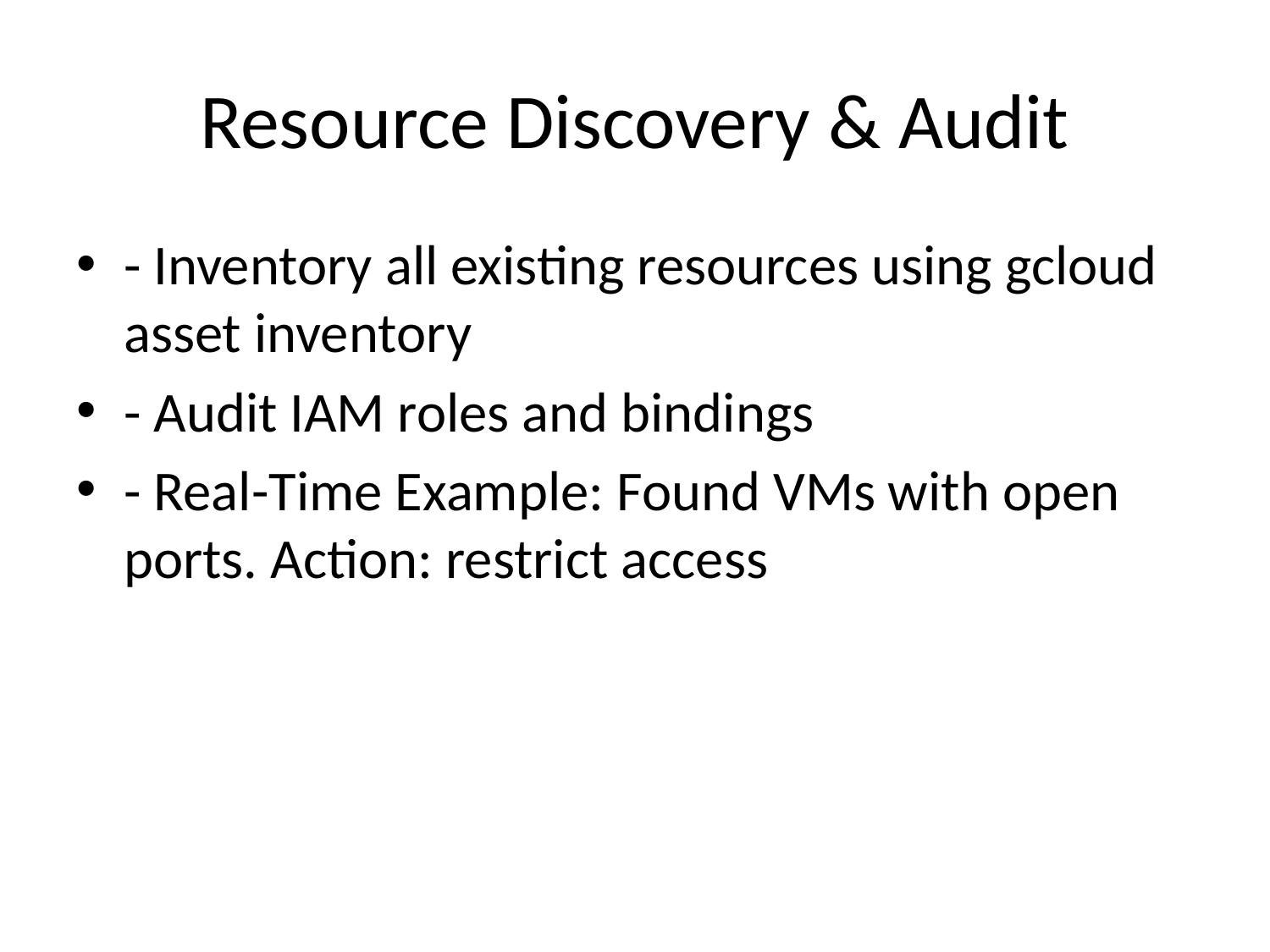

# Resource Discovery & Audit
- Inventory all existing resources using gcloud asset inventory
- Audit IAM roles and bindings
- Real-Time Example: Found VMs with open ports. Action: restrict access